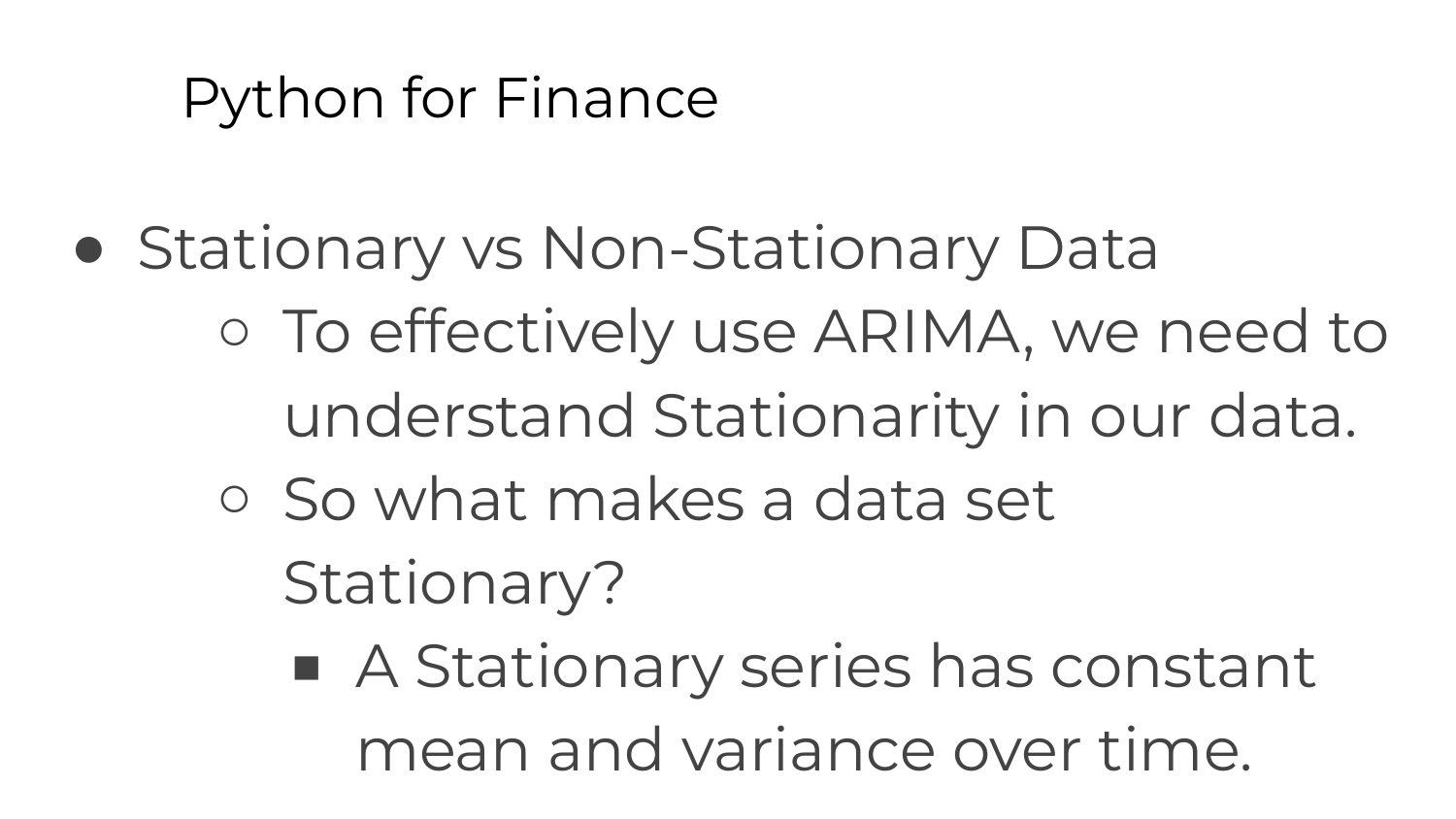

# Python for Finance
Stationary vs Non-Stationary Data
To effectively use ARIMA, we need to understand Stationarity in our data.
So what makes a data set Stationary?
A Stationary series has constant mean and variance over time.